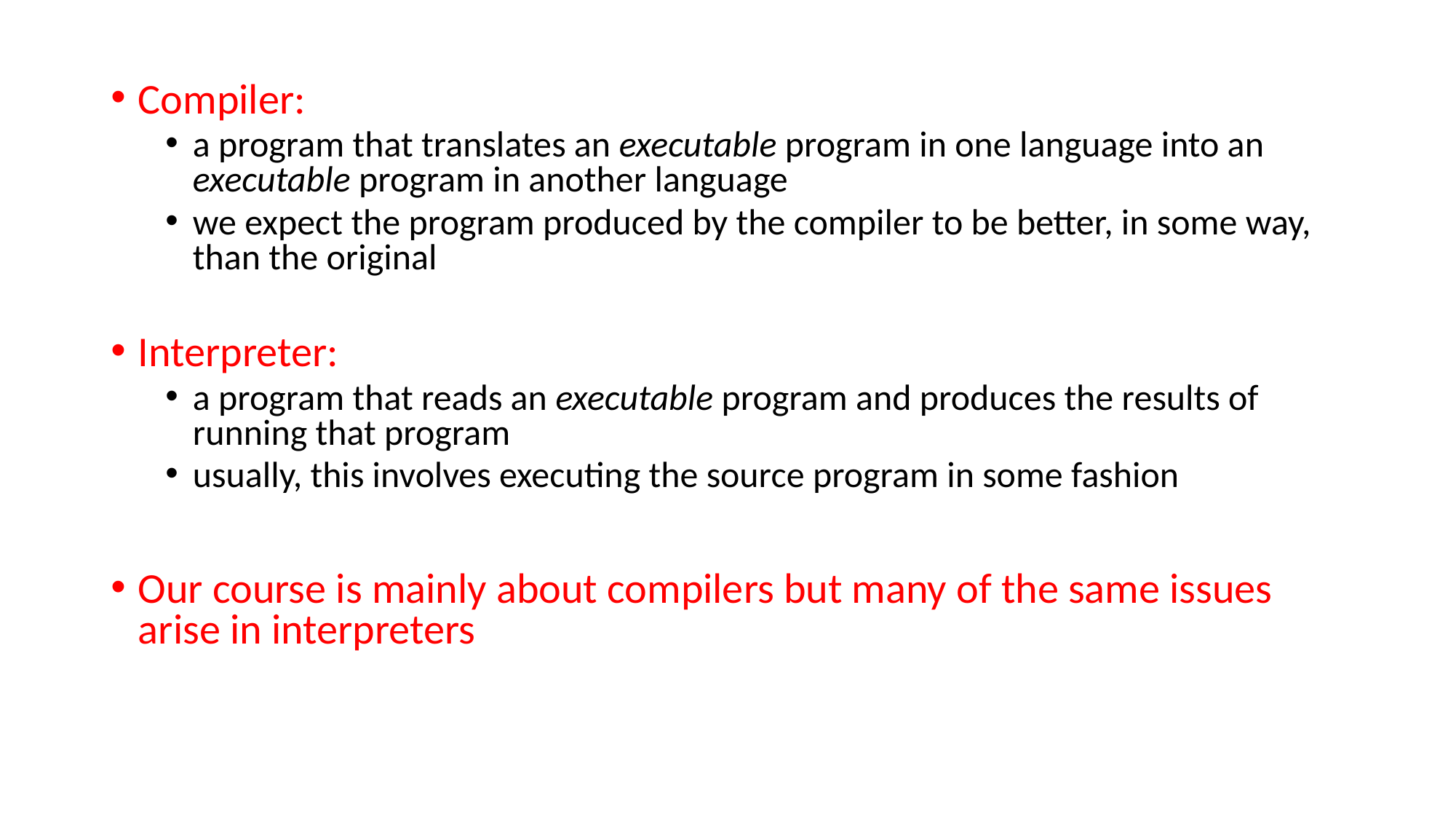

Compiler:
a program that translates an executable program in one language into an executable program in another language
we expect the program produced by the compiler to be better, in some way, than the original

Interpreter:
a program that reads an executable program and produces the results of running that program
usually, this involves executing the source program in some fashion

Our course is mainly about compilers but many of the same issues arise in interpreters